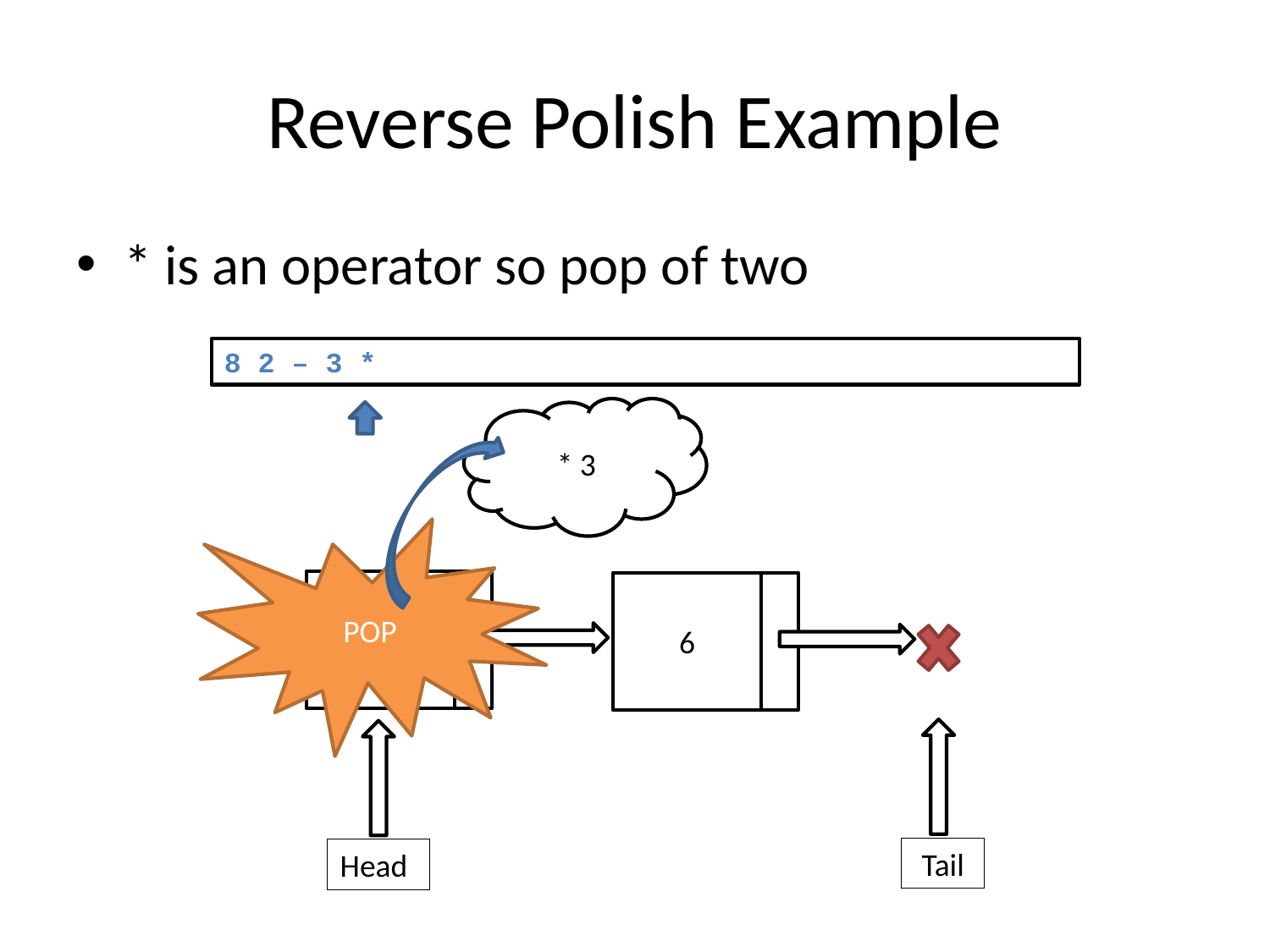

# Reverse Polish Example
* is an operator so pop of two
8 2 – 3 *
* 3

POP
2

6

Tail
Head